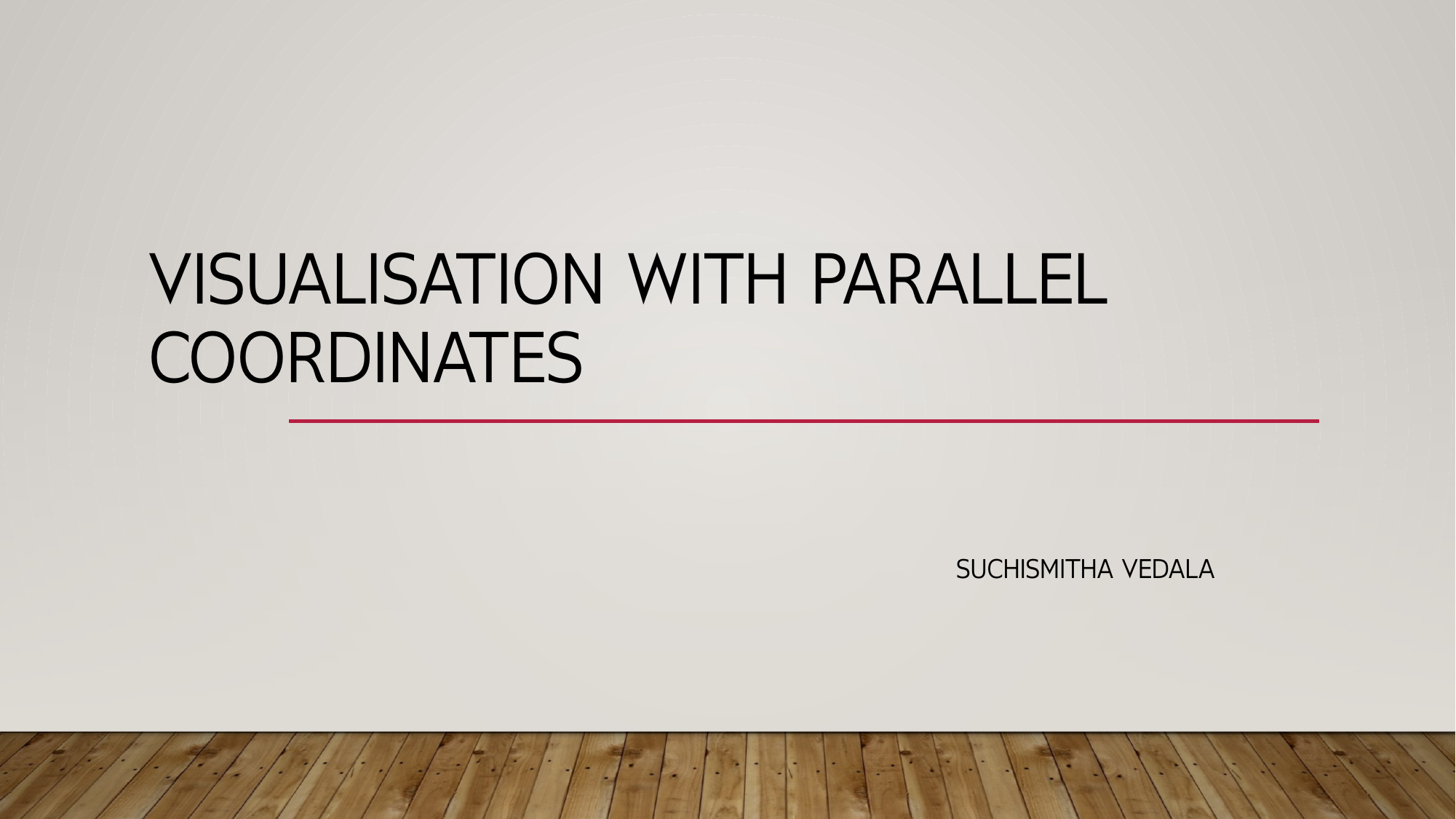

# VISUALISATION WITH PARALLEL COORDINATES
Suchismitha Vedala